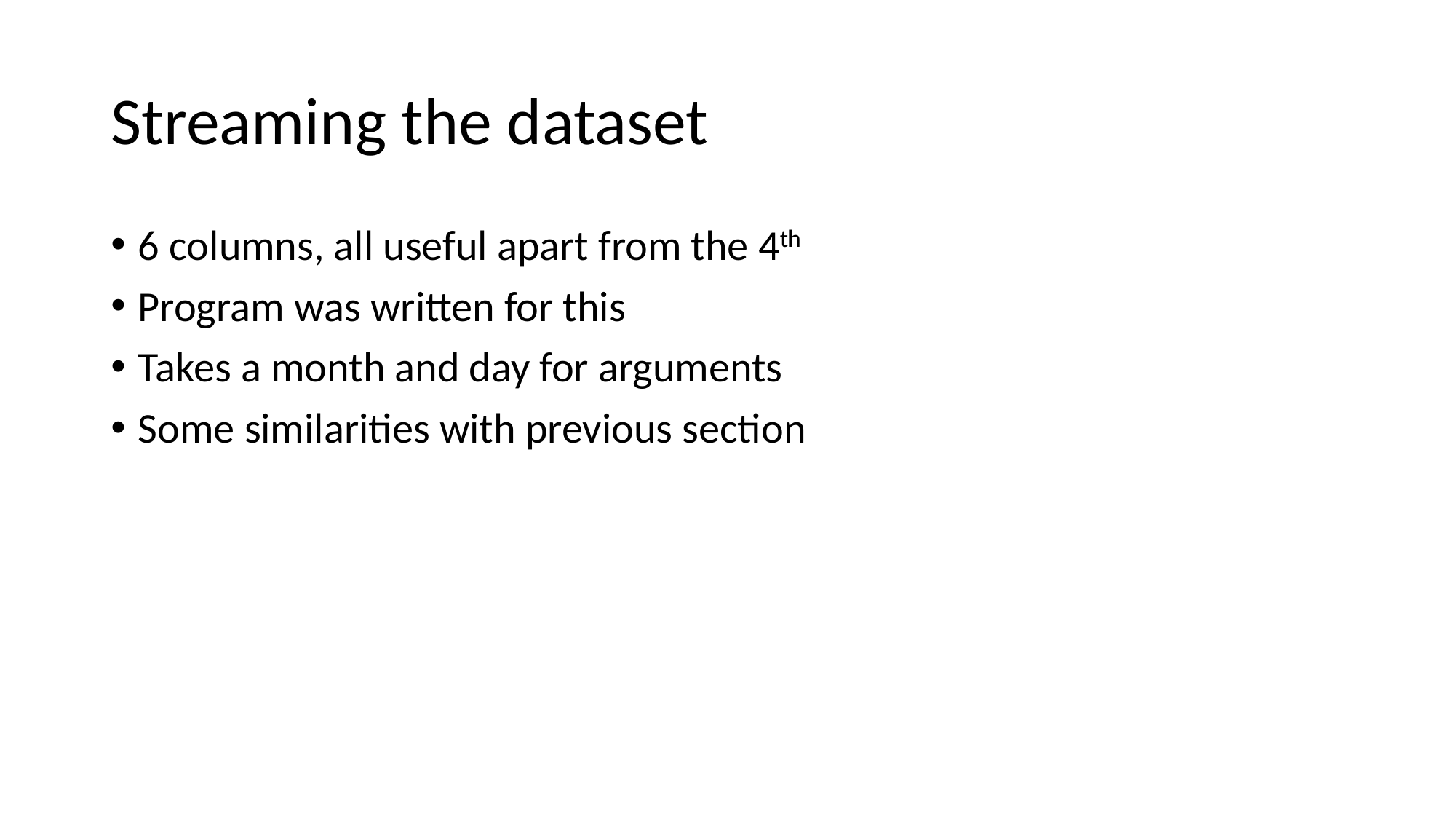

# Streaming the dataset
6 columns, all useful apart from the 4th
Program was written for this
Takes a month and day for arguments
Some similarities with previous section